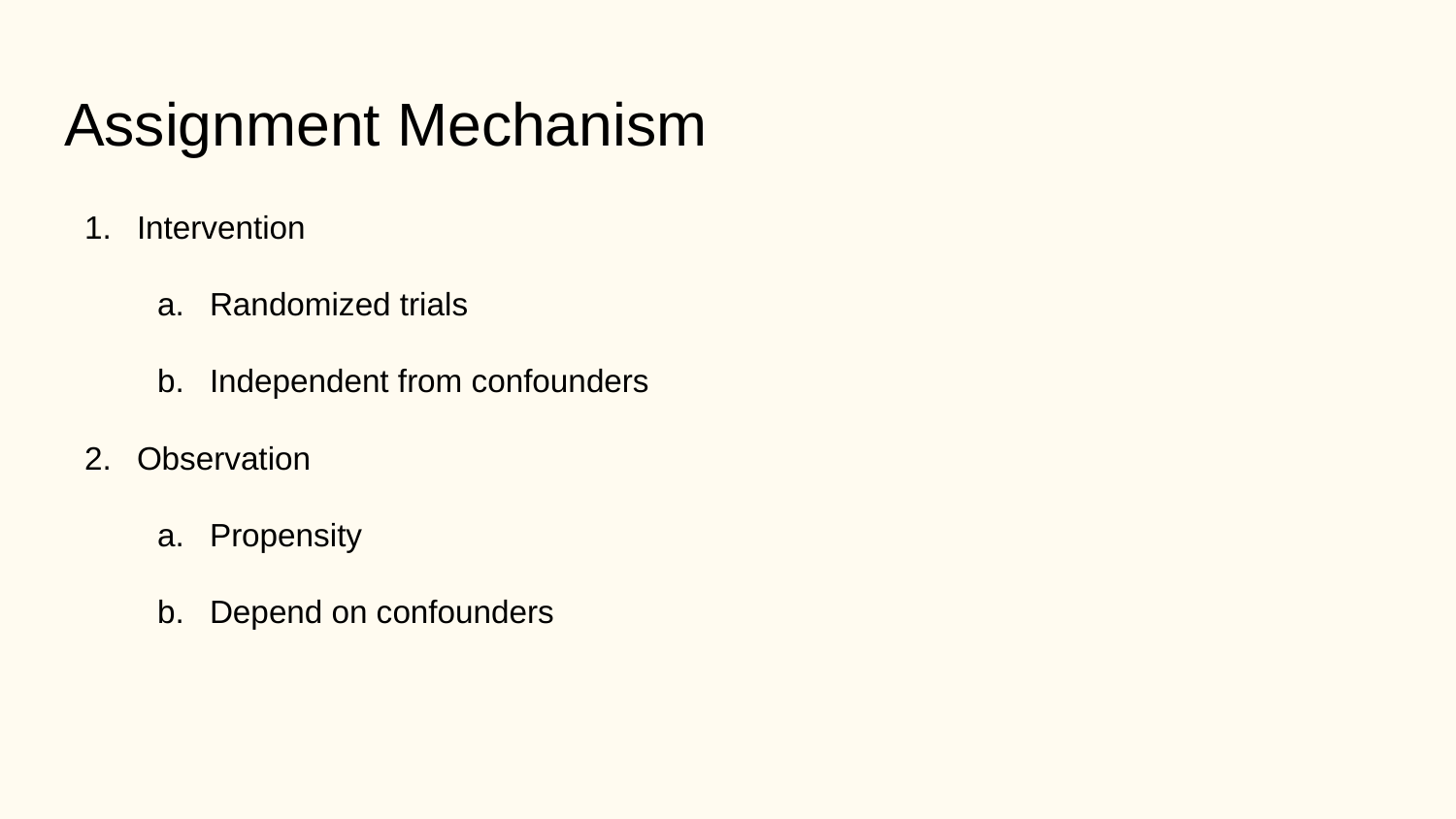

# Assignment Mechanism
Intervention
Randomized trials
Independent from confounders
Observation
Propensity
Depend on confounders